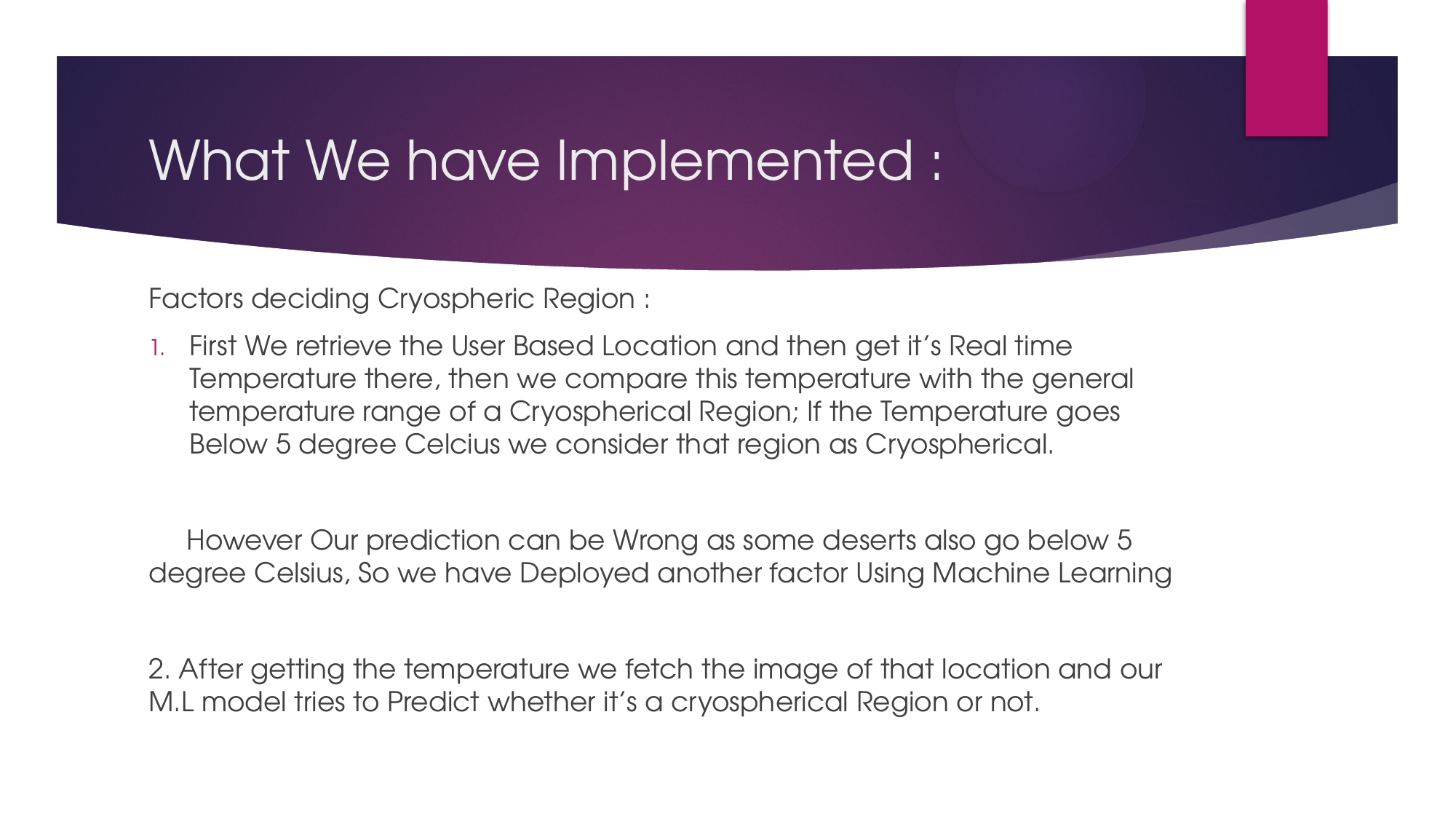

# What We have Implemented :
Factors deciding Cryospheric Region :
First We retrieve the User Based Location and then get it’s Real time Temperature there, then we compare this temperature with the general temperature range of a Cryospherical Region; If the Temperature goes Below 5 degree Celcius we consider that region as Cryospherical.

     However Our prediction can be Wrong as some deserts also go below 5      degree Celsius, So we have Deployed another factor Using Machine Learning

2. After getting the temperature we fetch the image of that location and our M.L model tries to Predict whether it’s a cryospherical Region or not.